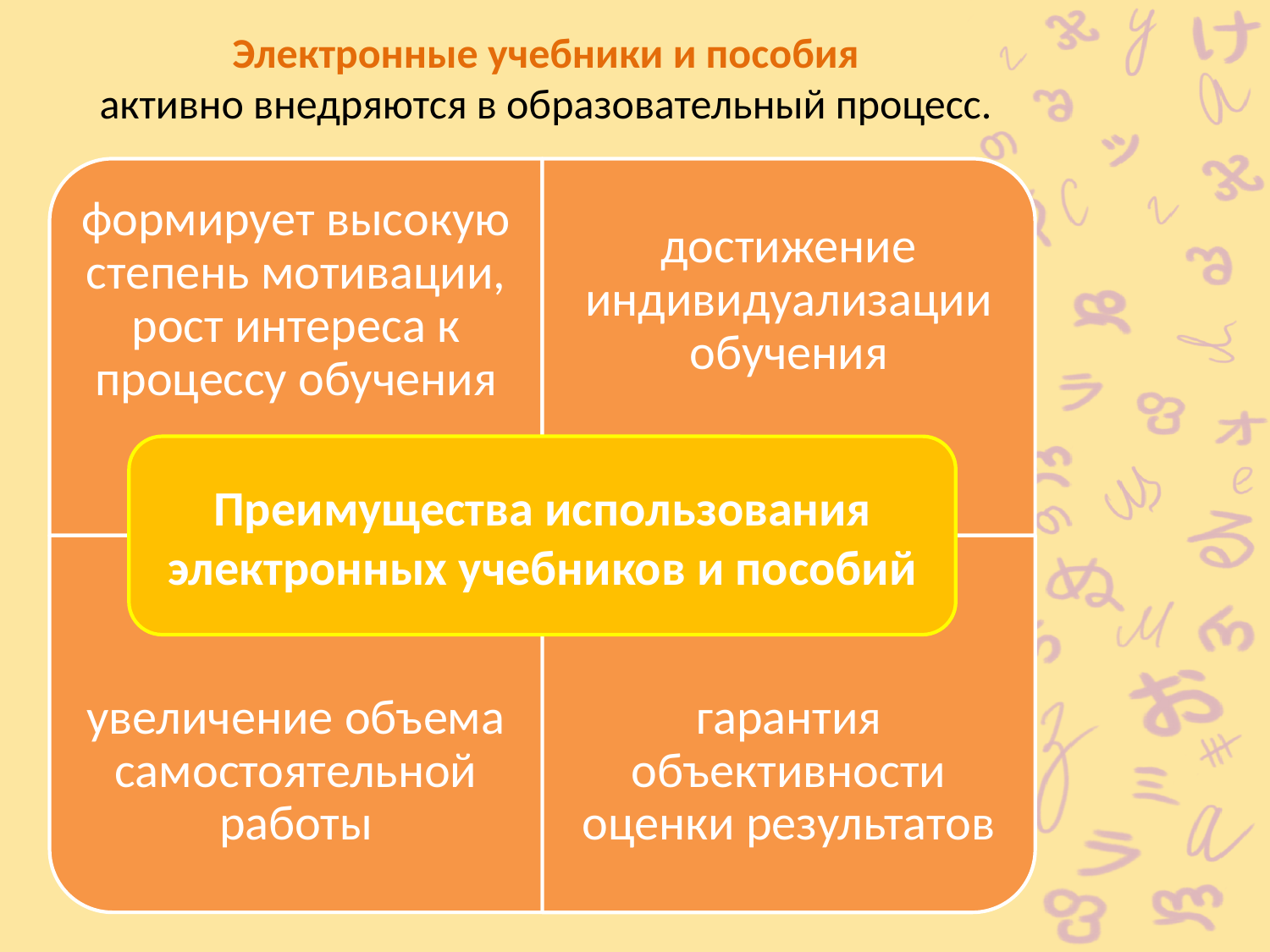

Электронные учебники и пособия
активно внедряются в образовательный процесс.

достижение индивидуализации обучения

формирует высокую степень мотивации, рост интереса к процессу обучения

Преимущества использования электронных учебников и пособий

увеличение объема самостоятельной работы

гарантия объективности оценки результатов
5